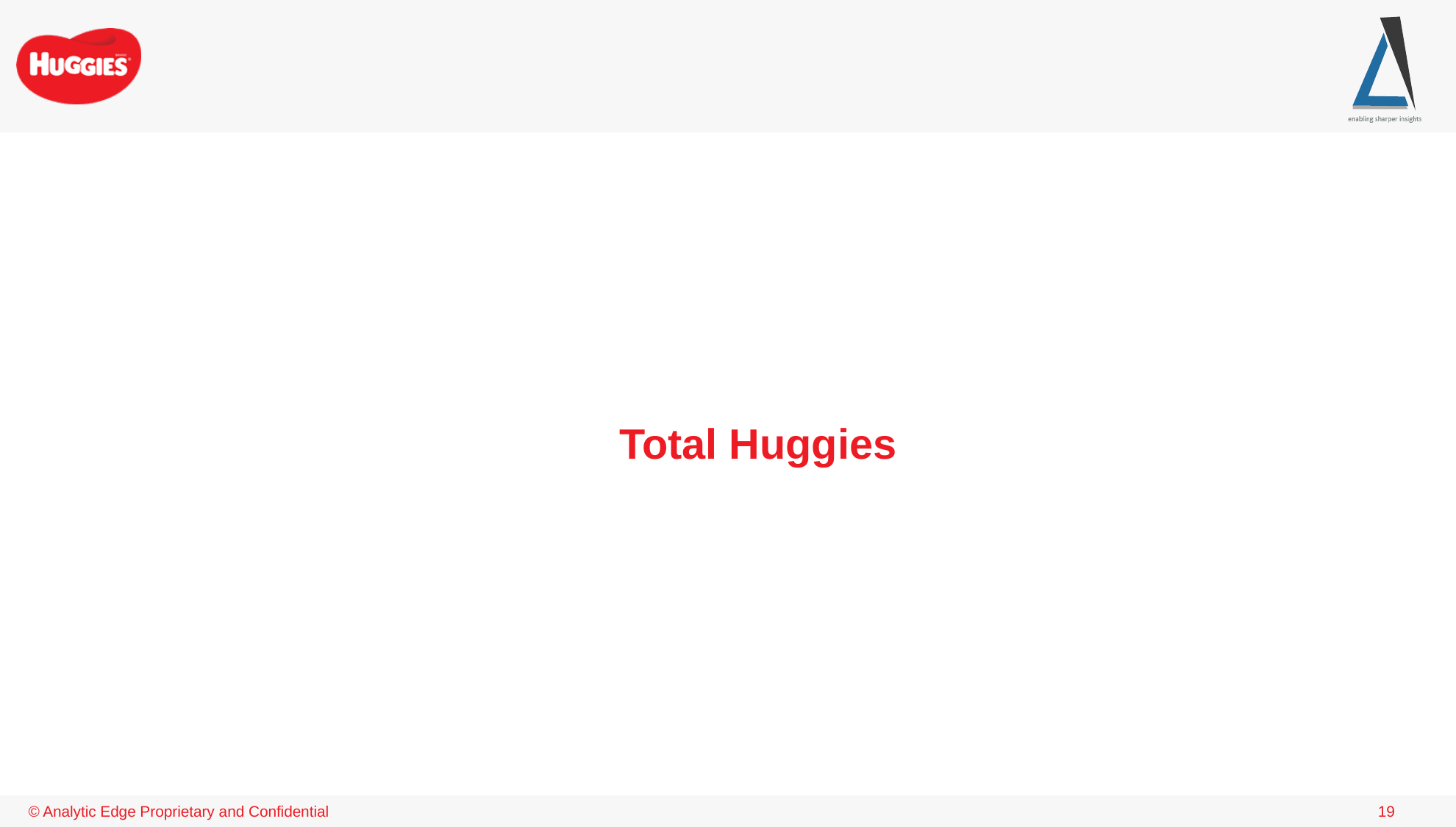

# Total Huggies
19
© Analytic Edge Proprietary and Confidential